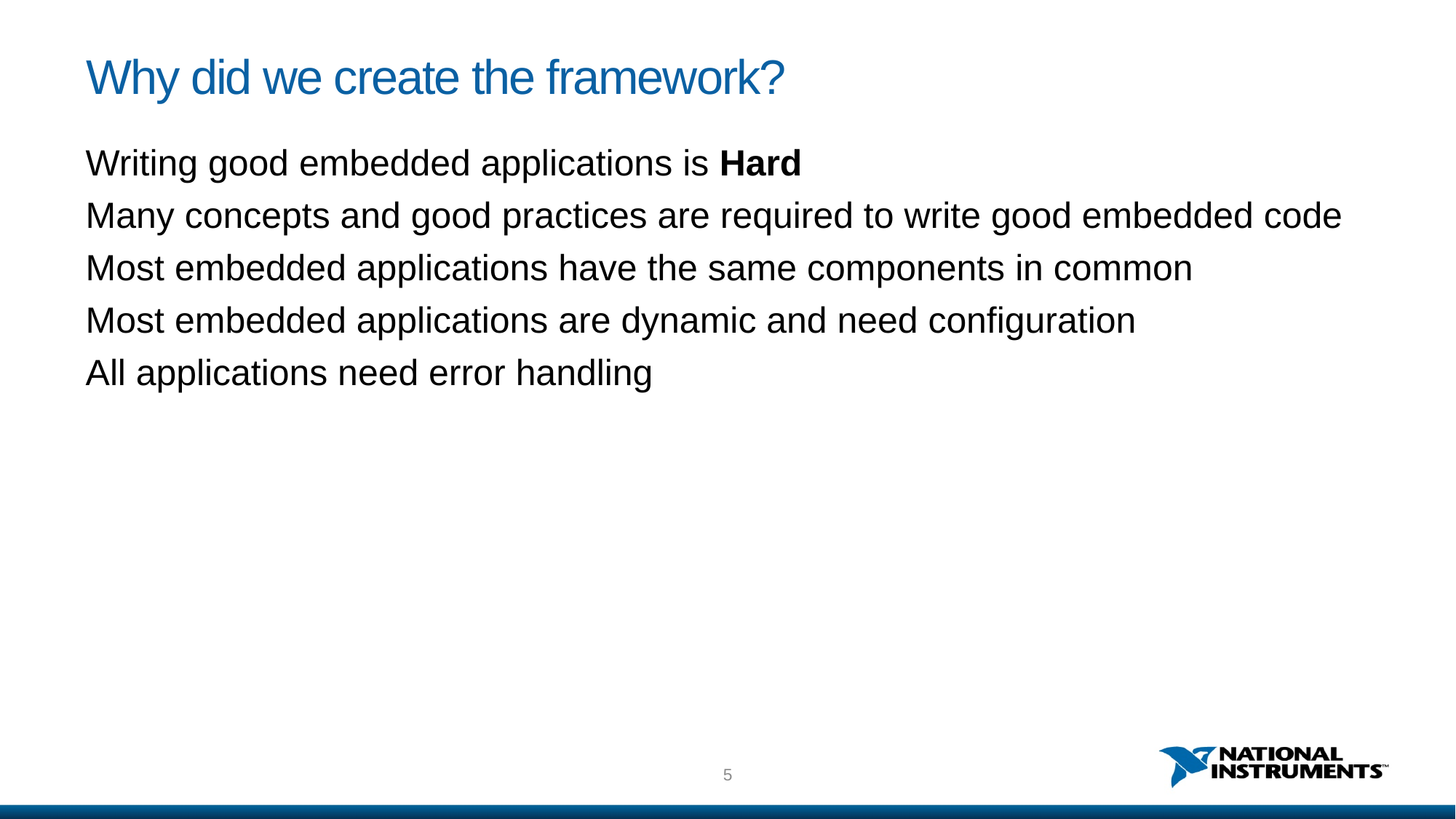

# Why did we create the framework?
Writing good embedded applications is Hard
Many concepts and good practices are required to write good embedded code
Most embedded applications have the same components in common
Most embedded applications are dynamic and need configuration
All applications need error handling